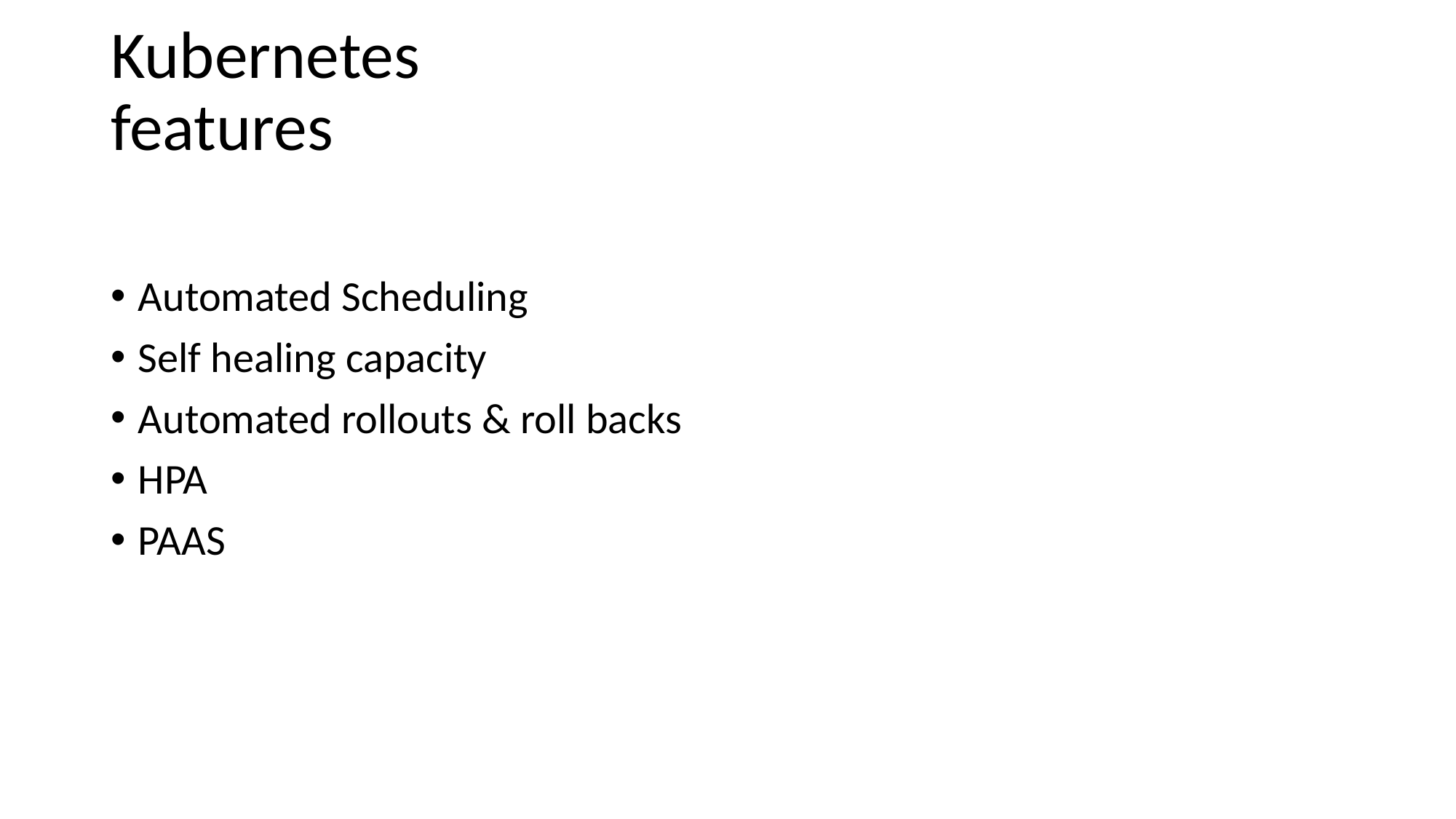

# Kubernetes features

Automated Scheduling
Self healing capacity
Automated rollouts & roll backs
HPA
PAAS